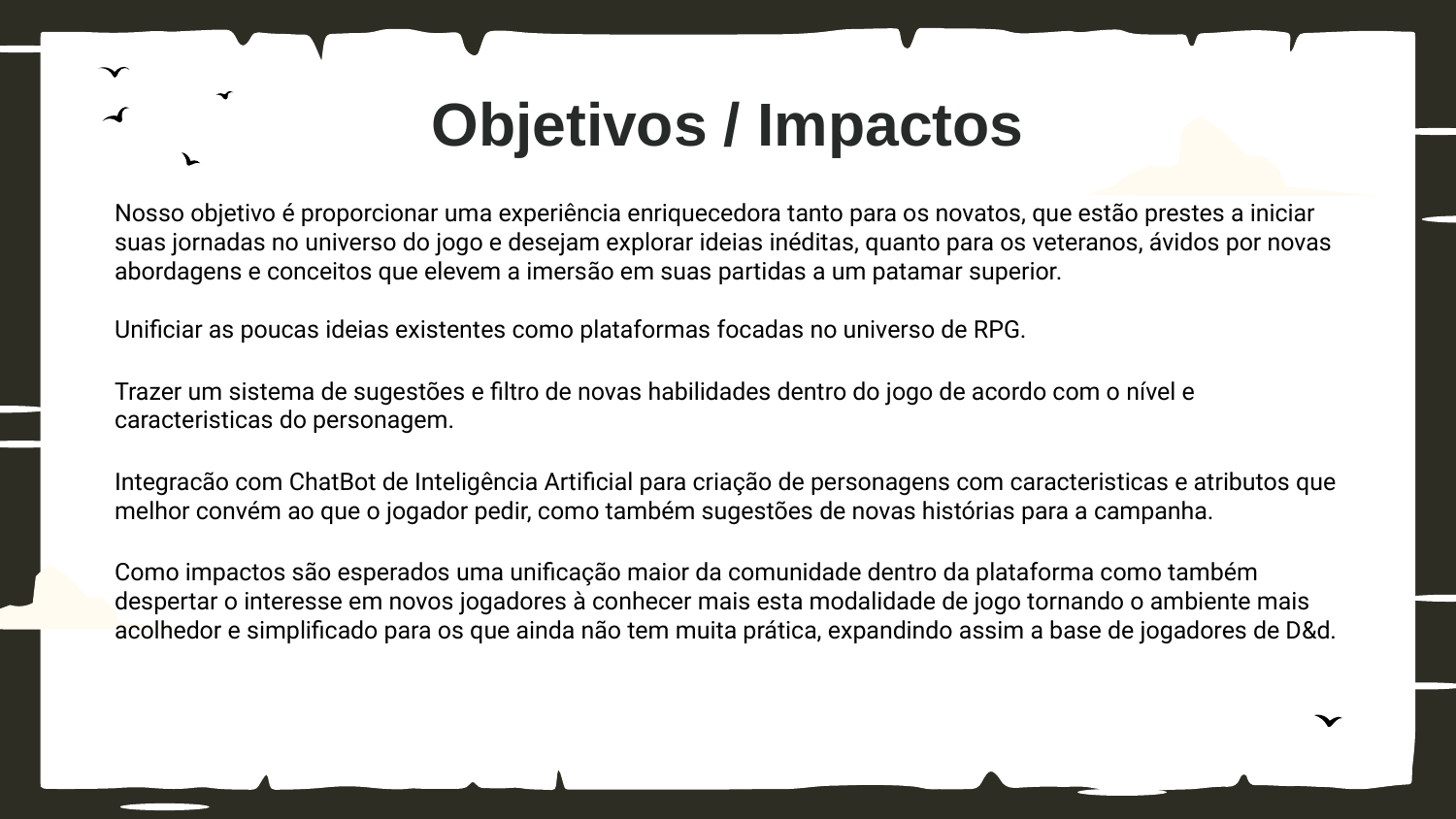

# Objetivos / Impactos
Nosso objetivo é proporcionar uma experiência enriquecedora tanto para os novatos, que estão prestes a iniciar suas jornadas no universo do jogo e desejam explorar ideias inéditas, quanto para os veteranos, ávidos por novas abordagens e conceitos que elevem a imersão em suas partidas a um patamar superior.

Unificiar as poucas ideias existentes como plataformas focadas no universo de RPG.
Trazer um sistema de sugestões e filtro de novas habilidades dentro do jogo de acordo com o nível e caracteristicas do personagem.
Integracão com ChatBot de Inteligência Artificial para criação de personagens com caracteristicas e atributos que melhor convém ao que o jogador pedir, como também sugestões de novas histórias para a campanha.
Como impactos são esperados uma unificação maior da comunidade dentro da plataforma como também despertar o interesse em novos jogadores à conhecer mais esta modalidade de jogo tornando o ambiente mais acolhedor e simplificado para os que ainda não tem muita prática, expandindo assim a base de jogadores de D&d.